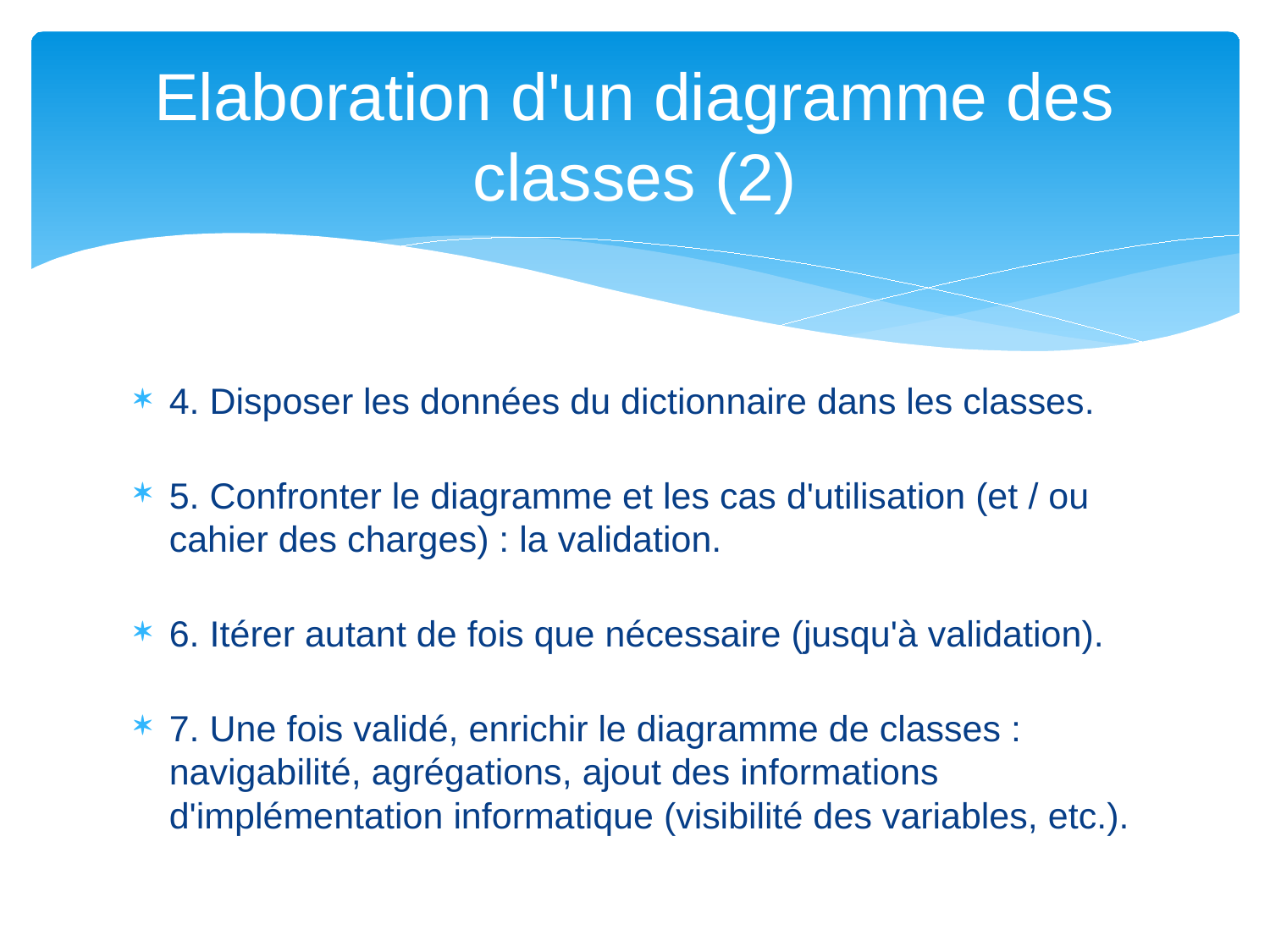

# Elaboration d'un diagramme des classes (2)
4. Disposer les données du dictionnaire dans les classes.
5. Confronter le diagramme et les cas d'utilisation (et / ou cahier des charges) : la validation.
6. Itérer autant de fois que nécessaire (jusqu'à validation).
7. Une fois validé, enrichir le diagramme de classes : navigabilité, agrégations, ajout des informations d'implémentation informatique (visibilité des variables, etc.).